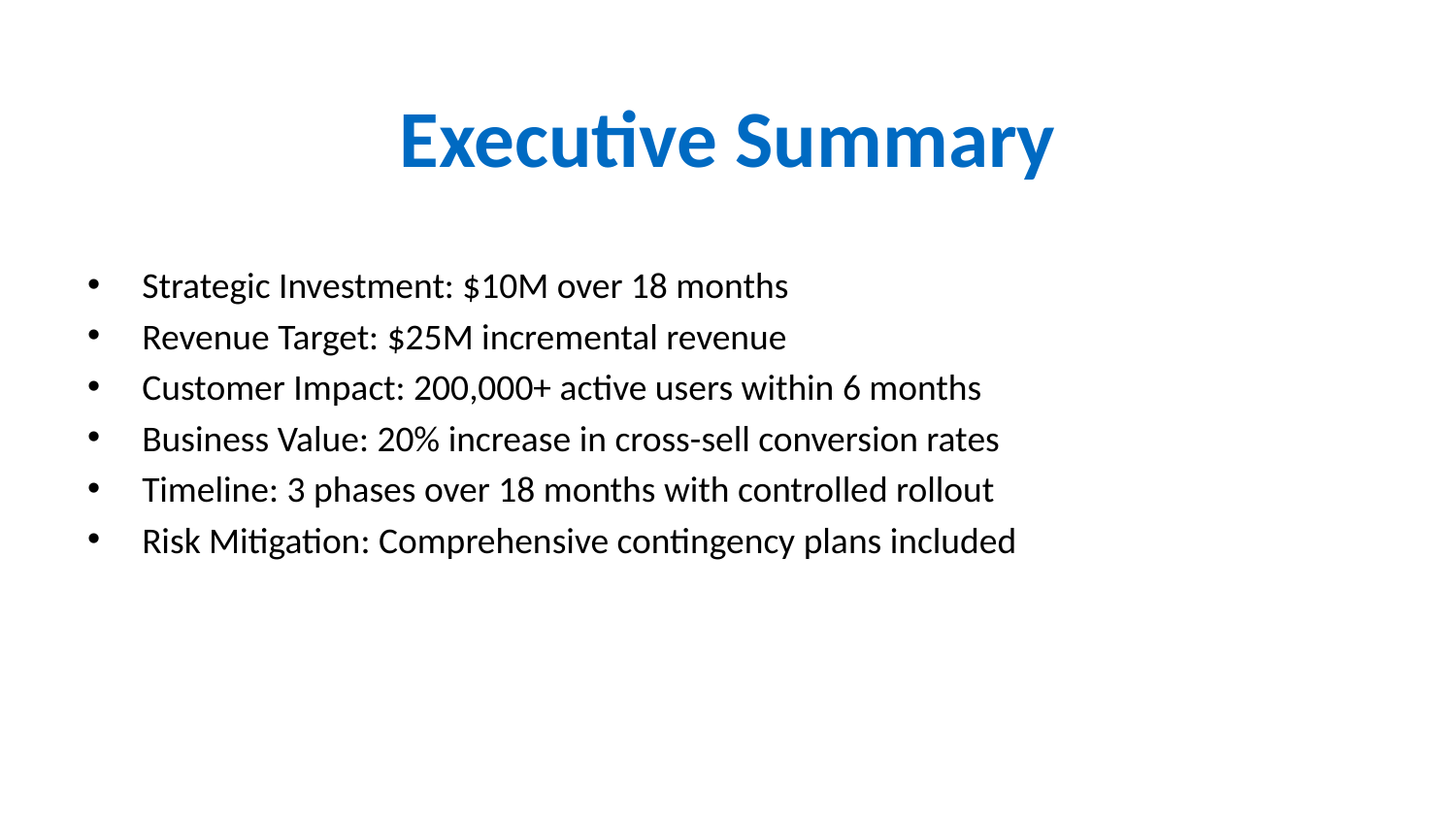

# Executive Summary
Strategic Investment: $10M over 18 months
Revenue Target: $25M incremental revenue
Customer Impact: 200,000+ active users within 6 months
Business Value: 20% increase in cross-sell conversion rates
Timeline: 3 phases over 18 months with controlled rollout
Risk Mitigation: Comprehensive contingency plans included